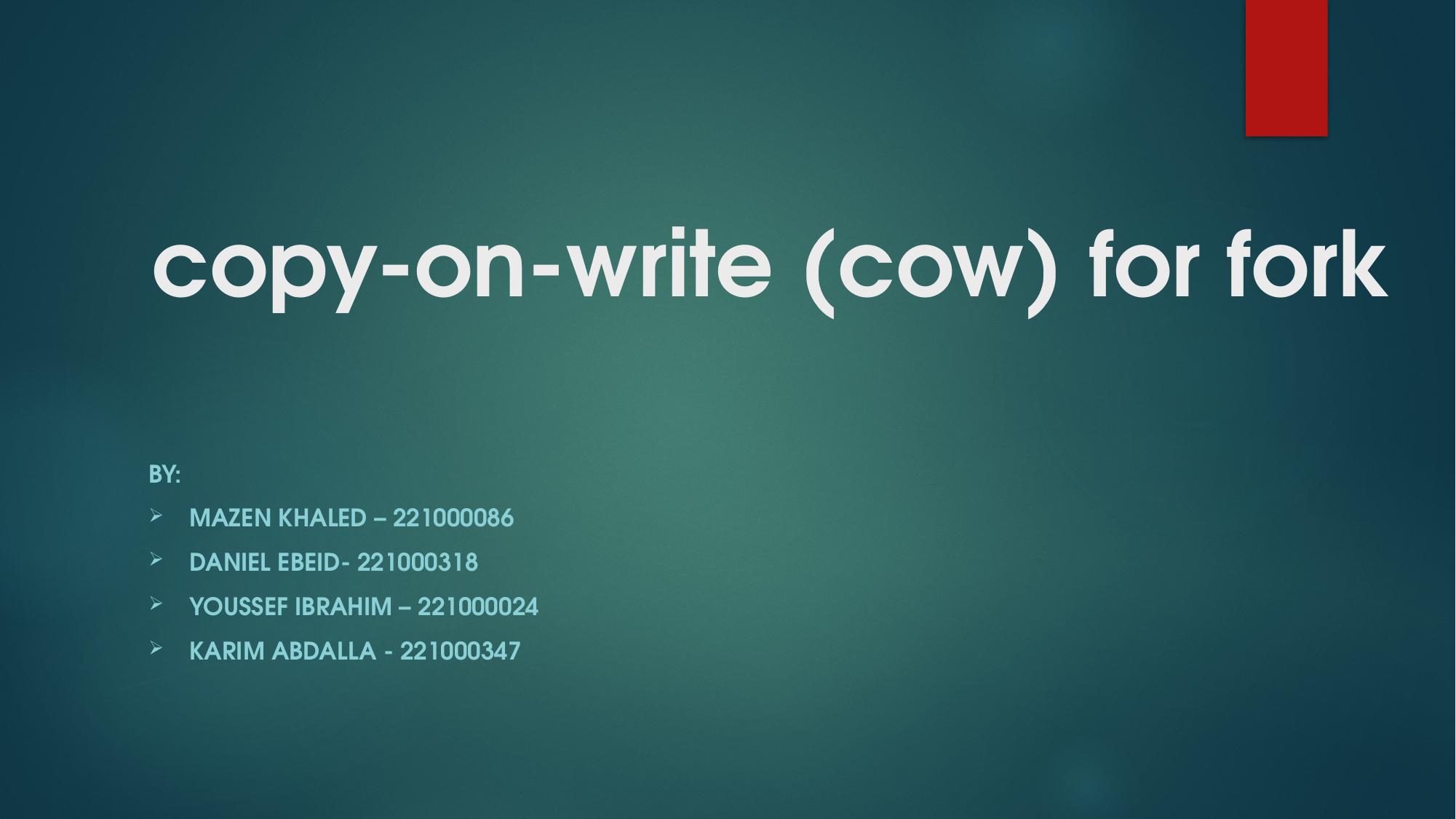

# copy-on-write (cow) for fork
By:
Mazen khaled – 221000086
Daniel ebeid- 221000318
Youssef Ibrahim – 221000024
Karim abdalla - 221000347